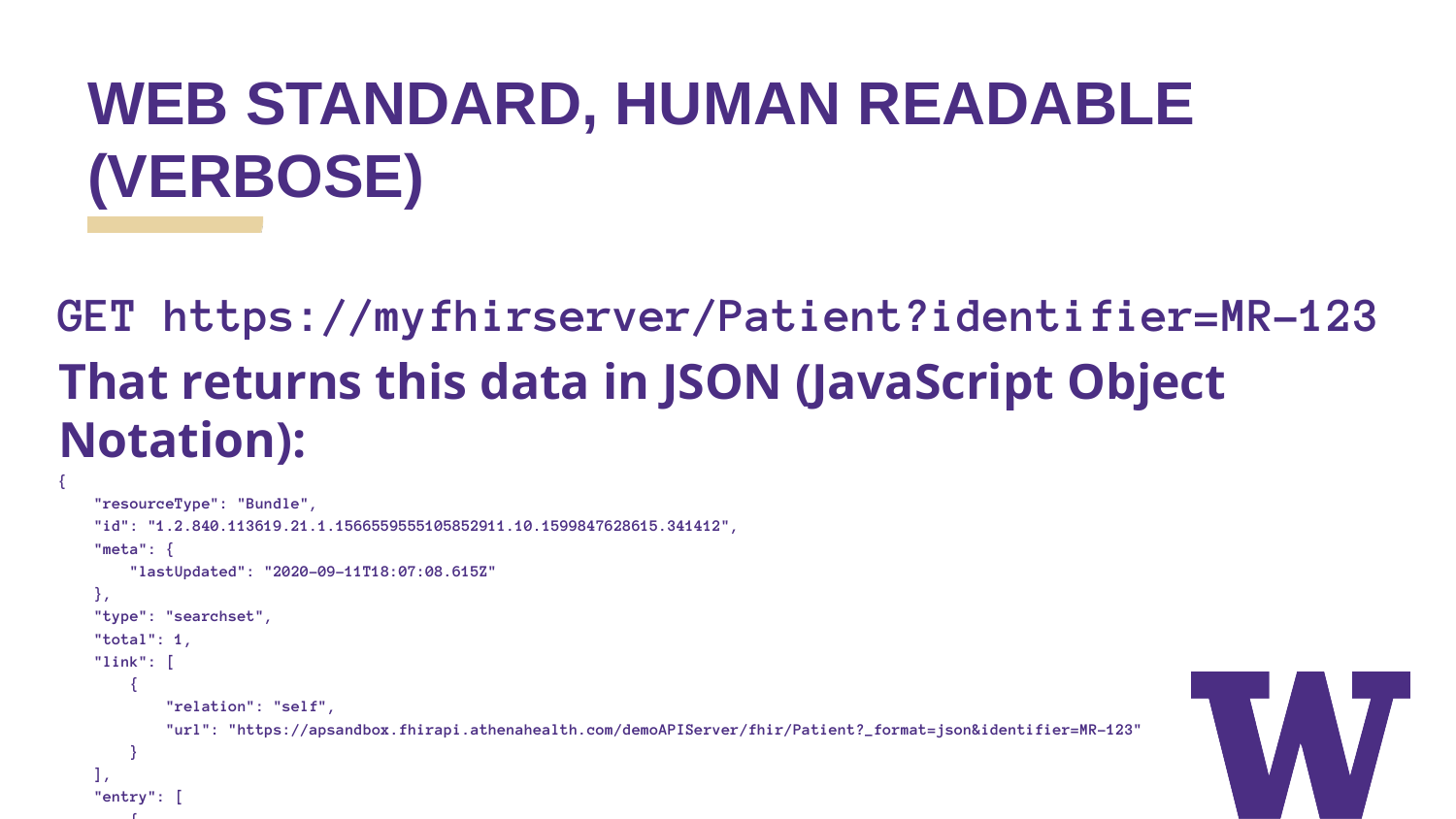

# WEB STANDARD, HUMAN READABLE (VERBOSE)
GET https://myfhirserver/Patient?identifier=MR-123
That returns this data in JSON (JavaScript Object Notation):
{
    "resourceType": "Bundle",
    "id": "1.2.840.113619.21.1.1566559555105852911.10.1599847628615.341412",
    "meta": {
        "lastUpdated": "2020-09-11T18:07:08.615Z"
    },
    "type": "searchset",
    "total": 1,
    "link": [
        {
            "relation": "self",
            "url": "https://apsandbox.fhirapi.athenahealth.com/demoAPIServer/fhir/Patient?_format=json&identifier=MR-123"
        }
    ],
    "entry": [
        {
            "fullUrl": "https://apsandbox.fhirapi.athenahealth.com/demoAPIServer/fhir/Patient/1239620410000620",
            "resource": {
                "resourceType": "Patient",
                "id": "1239620410000620",
                "meta": {
                    "lastUpdated": "2020-08-17T18:48:37.920Z",
                    "profile": [
                        "http://hl7.org/fhir/StructureDefinition/daf-patient",
                        "http://hl7.org/fhir/StructureDefinition/ge-patient-profile.html"
                    ],
                    "security": [
                        {
                            "system": "http://www.hl7.org/fhir/v3/Confidentiality",
                            "code": "N",
                            "display": "Normal"
                        }
                    ]
                },
                "text": {
                    "status": "generated",
                    "div": "<div xmlns=\"http://www.w3.org/1999/xhtml\"><table width=\"100%\"><tbody><tr><td width=\"25%\">Justin X. McReynolds M DOB: 1976/07/04</td><td width=\"42%\">330 NW Montgomery St. Portland, IL 98105 USA Phone: 2067180090 Phone: 2065556054 Fax: 2067180091 Email: Justin.McReynolds@outlook.com</td></tr></tbody></table></div>"
                },
                "extension": [
                    {
                        "url": "http://hl7.org/fhir/StructureDefinition/us-core-race",
                        "valueCodeableConcept": {
                            "coding": [
                                {
                                    "system": "http://hl7.org/fhir/v3/Race",
                                    "code": "2106-3",
                                    "display": "White"
                                }
                            ]
                        }
                    },
                    {
                        "url": "http://hl7.org/fhir/StructureDefinition/us-core-ethnicity",
                        "valueCodeableConcept": {
                            "coding": [
                                {
                                    "system": "http://hl7.org/fhir/v3/Ethnicity",
                                    "code": "2186-5",
                                    "display": "Not Hispanic or Latino"
                                }
                            ]
                        }
                    },
                    {
                        "url": "http://hl7.org/fhir/StructureDefinition/ge-patient-extension-RESPPROVID",
                        "valueReference": {
                            "reference": "Practitioner/1225652472001060"
                        }
                    },
                    {
                        "url": "http://hl7.org/fhir/StructureDefinition/ge-patient-extension-preferredContact",
                        "valueString": "E-mail"
                    },
                    {
                        "url": "http://hl7.org/fhir/StructureDefinition/ge-patient-extension-patientAsGuarantor",
                        "valueBoolean": false
                    },
                    {
                        "url": "http://hl7.org/fhir/StructureDefinition/ge-patient-extension-guarantorDetails",
                        "valueReference": {
                            "reference": "RelatedPerson/G-2_1239620410000620"
                        }
                    },
                    {
                        "url": "http://fhir.org/guides/argonaut/StructureDefinition/argo-race",
                        "extension": [
                            {
                                "url": "ombCategory",
                                "valueCoding": {
                                    "system": "http://hl7.org/fhir/v3/Race",
                                    "code": "2106-3",
                                    "display": "White"
                                }
                            }
                        ]
                    },
                    {
                        "url": "http://fhir.org/guides/argonaut/StructureDefinition/argo-ethnicity",
                        "extension": [
                            {
                                "url": "ombCategory",
                                "valueCoding": {
                                    "system": "http://hl7.org/fhir/v3/Ethnicity",
                                    "code": "2186-5",
                                    "display": "Not Hispanic or Latino"
                                }
                            }
                        ]
                    },
                    {
                        "url": "http://fhir.org/guides/argonaut/StructureDefinition/argo-birthsex",
                        "valueCode": "M"
                    }
                ],
                "identifier": [
                    {
                        "type": {
                            "coding": [
                                {
                                    "system": "http://hl7.org/fhir/v2/0203",
                                    "code": "PI"
                                }
                            ]
                        },
                        "system": "http://www.gehealthcare.com/fhir/cpsemr/namingsystem/PatientId/Training",
                        "value": "721"
                    },
                    {
                        "use": "secondary",
                        "type": {
                            "coding": [
                                {
                                    "system": "http://hl7.org/fhir/identifier-type",
                                    "code": "SB"
                                }
                            ]
                        },
                        "system": "http://hl7.org/fhir/sid/us-ssn",
                        "value": "822846624"
                    },
                    {
                        "type": {
                            "coding": [
                                {
                                    "system": "http://hl7.org/fhir/v2/0203",
                                    "code": "MR"
                                }
                            ]
                        },
                        "system": "http://www.gehealthcare.com/fhir/cpsemr/namingsystem/MRN/Training",
                        "value": "MR-123"
                    }
                ],
                "active": true,
                "name": [
                    {
                        "use": "official",
                        "family": [
                            "McReynolds"
                        ],
                        "given": [
                            "Justin",
                            "S."
                        ]
                    },
                    {
                        "use": "nickname",
                        "given": [
                            "Justin"
                        ]
                    }
                ],
                "telecom": [
                    {
                        "system": "phone",
                        "value": "2067180090",
                        "use": "work"
                    },
                    {
                        "system": "phone",
                        "value": "2065556054",
                        "use": "home"
                    },
                    {
                        "system": "fax",
                        "value": "2067180091"
                    },
                    {
                        "system": "email",
                        "value": "Justin.McReynolds@outlook.com"
                    }
                ],
                "gender": "male",
                "_gender": {
                    "extension": [
                        {
                            "url": "http://hl7.org/fhir/StructureDefinition/ge-originalCode",
                            "valueCoding": {
                                "system": "http://www.gehealthcare.com/fhir/cpsemr/codesystem/gender",
                                "code": "M",
                                "display": "Male"
                            }
                        }
                    ]
                },
                "birthDate": "1976-07-04",
                "deceasedBoolean": false,
                "address": [
                    {
                        "line": [
                            “330 NW Montgomery St."
                        ],
                        "city": "Portland",
                        "state": "IL",
                        "postalCode": "98105",
                        "country": "USA"
                    }
                ],
                "maritalStatus": {
                    "coding": [
                        {
                            "system": "http://hl7.org/fhir/v3/MaritalStatus",
                            "code": "M",
                            "display": "Married"
                        }
                    ],
                    "text": "Married"
                },
                "photo": [
                    {
                        "url": "Binary/Photo-1239620410000620"
                    }
                ],
                "communication": [
                    {
                        "language": {
                            "coding": [
                                {
                                    "system": "urn:ietf:bcp:47",
                                    "code": "en",
                                    "display": "English"
                                }
                            ],
                            "text": "English"
                        },
                        "preferred": true
                    }
                ],
                "managingOrganization": {
                    "reference": "Organization/LO-1225648184001060"
                }
            },
            "search": {
                "mode": "match"
            }
        }
    ]
}